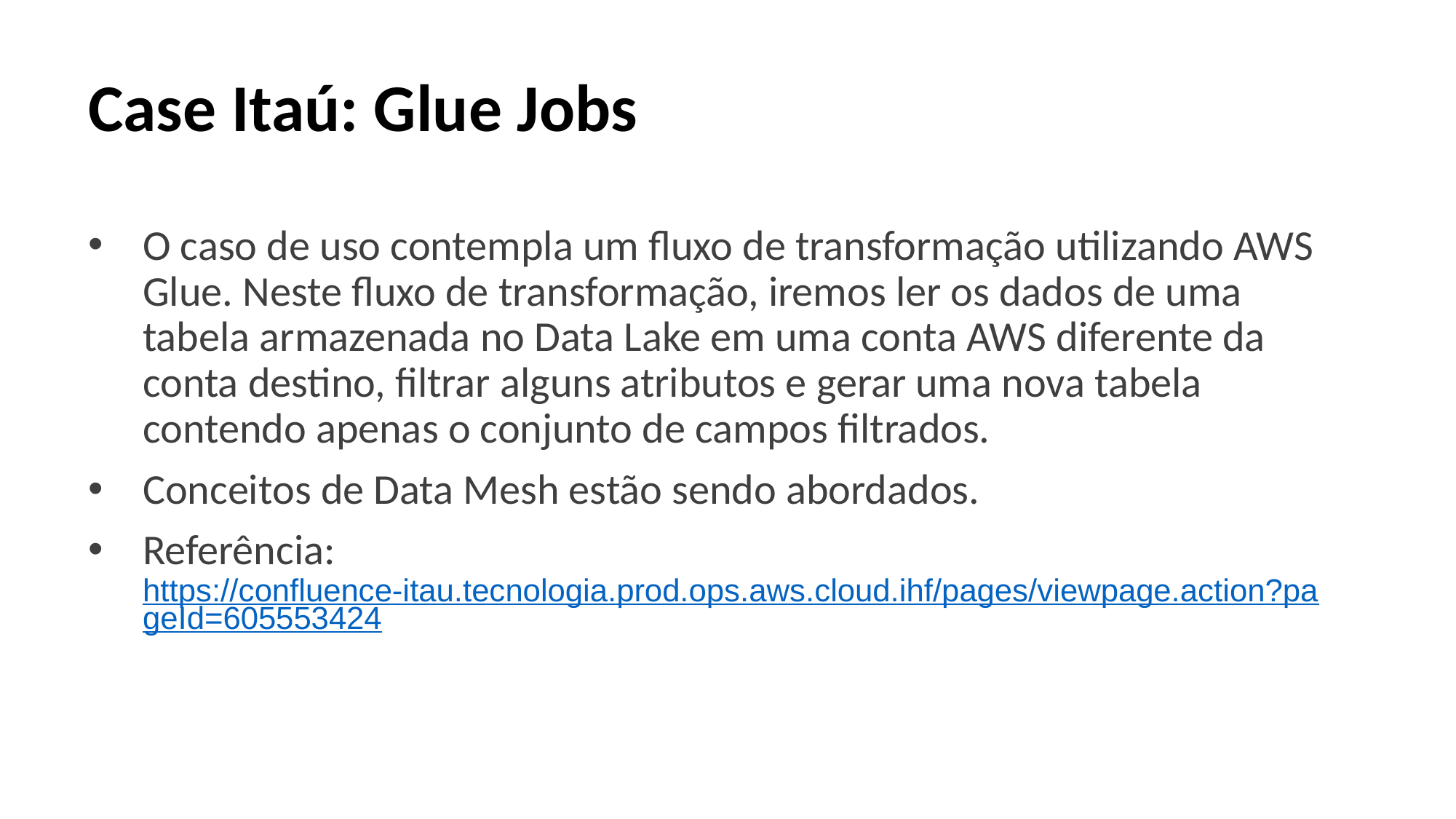

# Case Itaú: Glue Jobs
O caso de uso contempla um fluxo de transformação utilizando AWS Glue. Neste fluxo de transformação, iremos ler os dados de uma tabela armazenada no Data Lake em uma conta AWS diferente da conta destino, filtrar alguns atributos e gerar uma nova tabela contendo apenas o conjunto de campos filtrados.
Conceitos de Data Mesh estão sendo abordados.
Referência: https://confluence-itau.tecnologia.prod.ops.aws.cloud.ihf/pages/viewpage.action?pageId=605553424